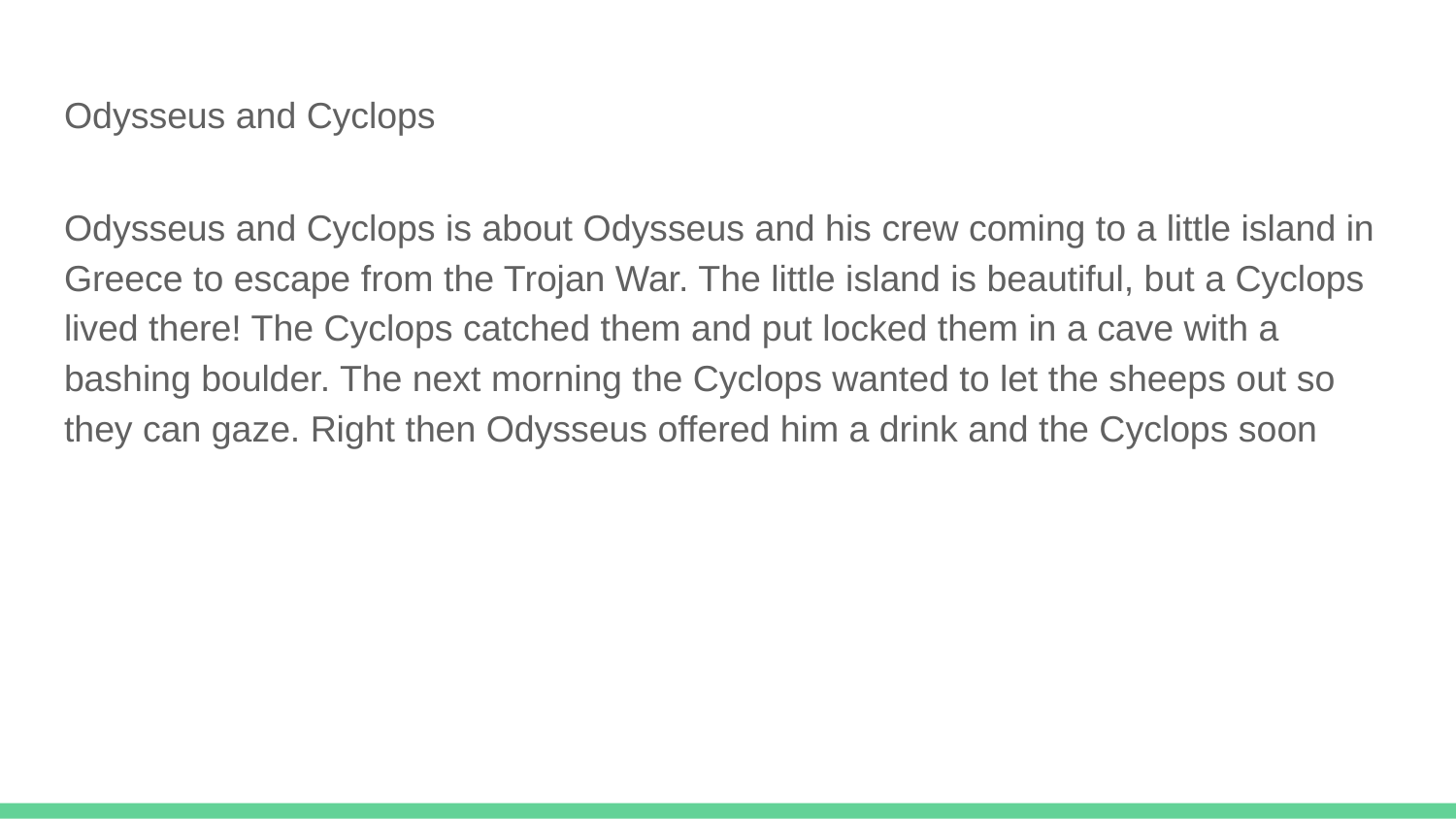

# Odysseus and Cyclops
Odysseus and Cyclops is about Odysseus and his crew coming to a little island in Greece to escape from the Trojan War. The little island is beautiful, but a Cyclops lived there! The Cyclops catched them and put locked them in a cave with a bashing boulder. The next morning the Cyclops wanted to let the sheeps out so they can gaze. Right then Odysseus offered him a drink and the Cyclops soon